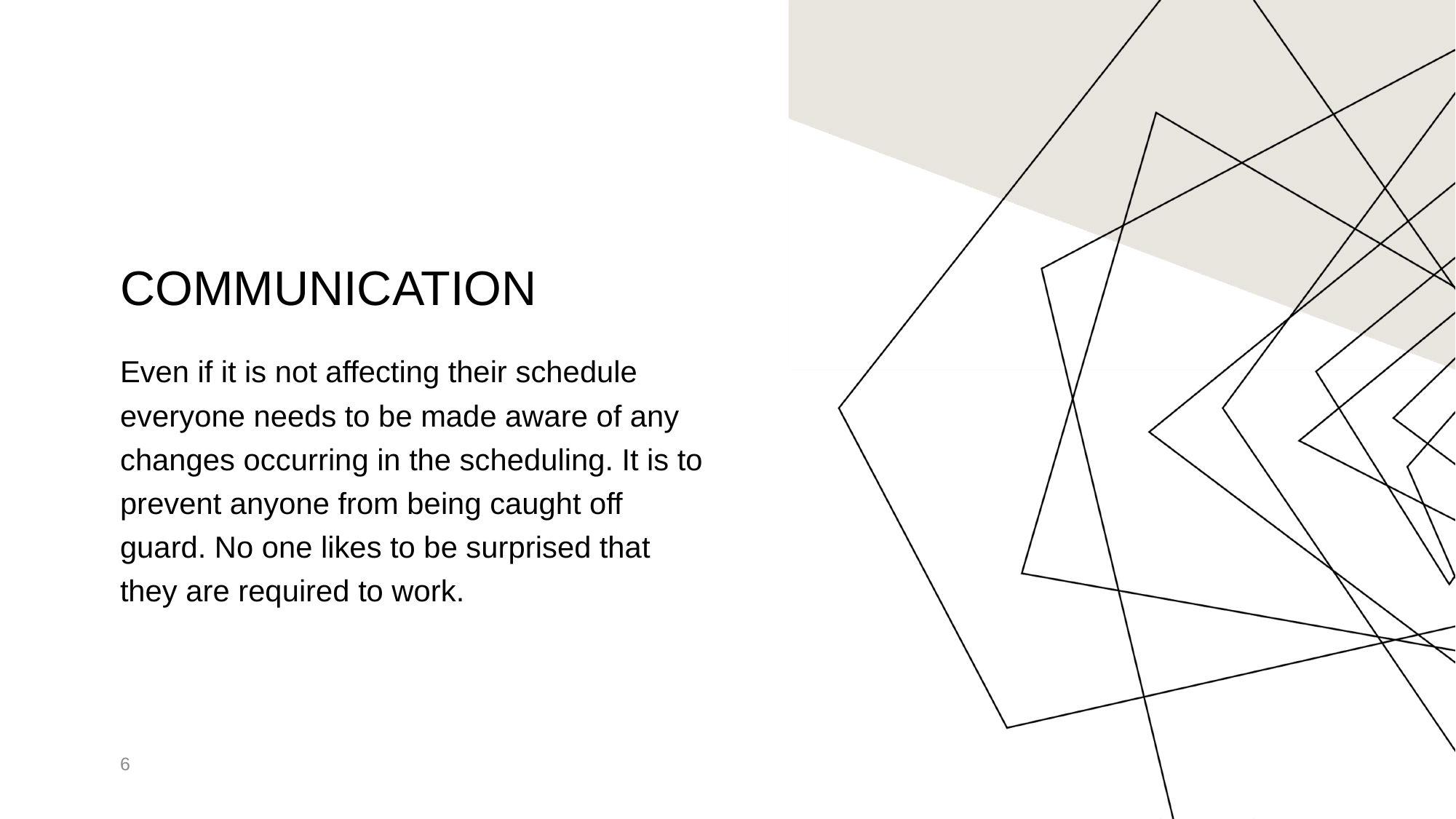

# Communication
Even if it is not affecting their schedule everyone needs to be made aware of any changes occurring in the scheduling. It is to prevent anyone from being caught off guard. No one likes to be surprised that they are required to work.
6